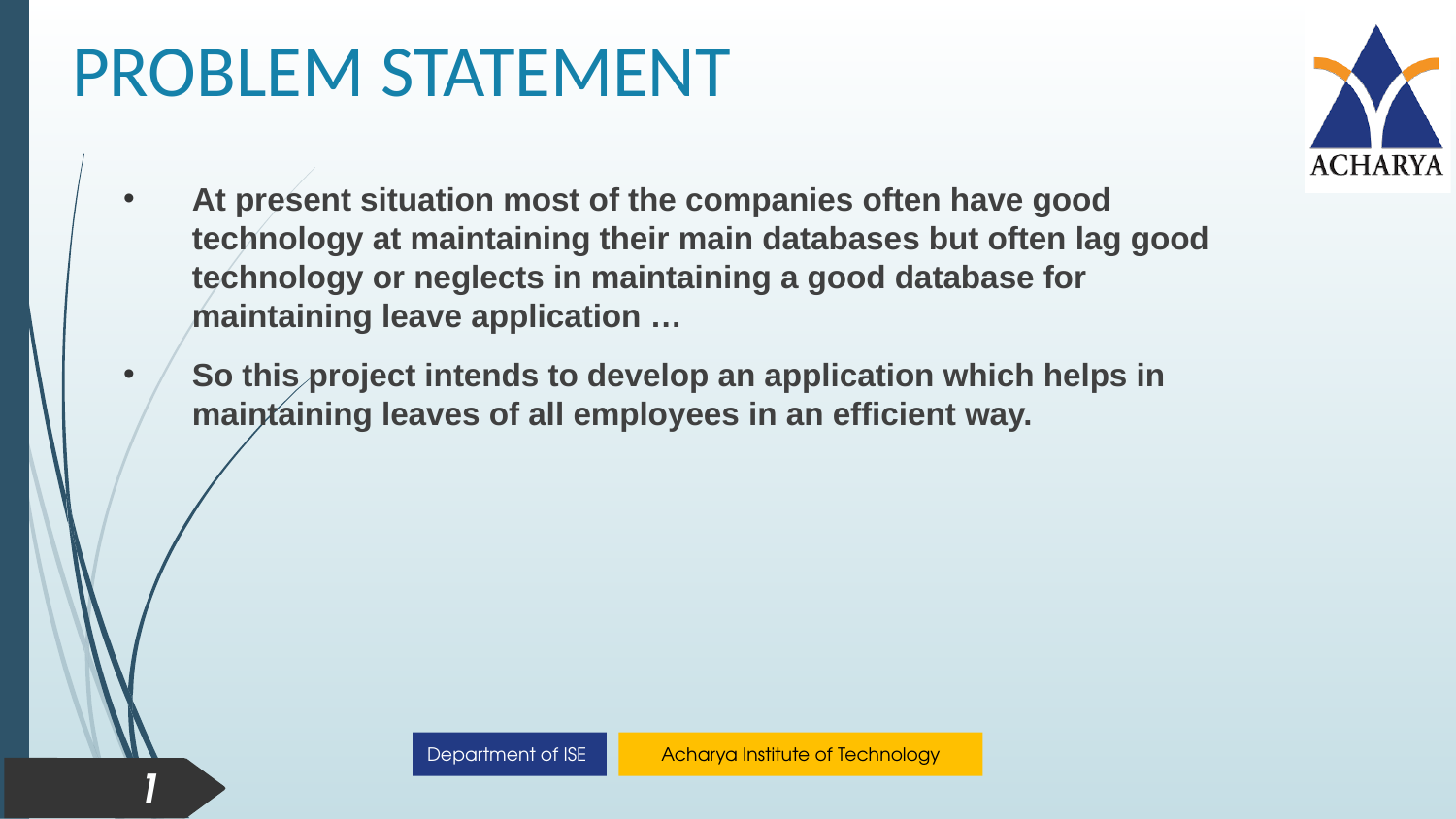

# PROBLEM STATEMENT
At present situation most of the companies often have good technology at maintaining their main databases but often lag good technology or neglects in maintaining a good database for maintaining leave application …
So this project intends to develop an application which helps in maintaining leaves of all employees in an efficient way.
1